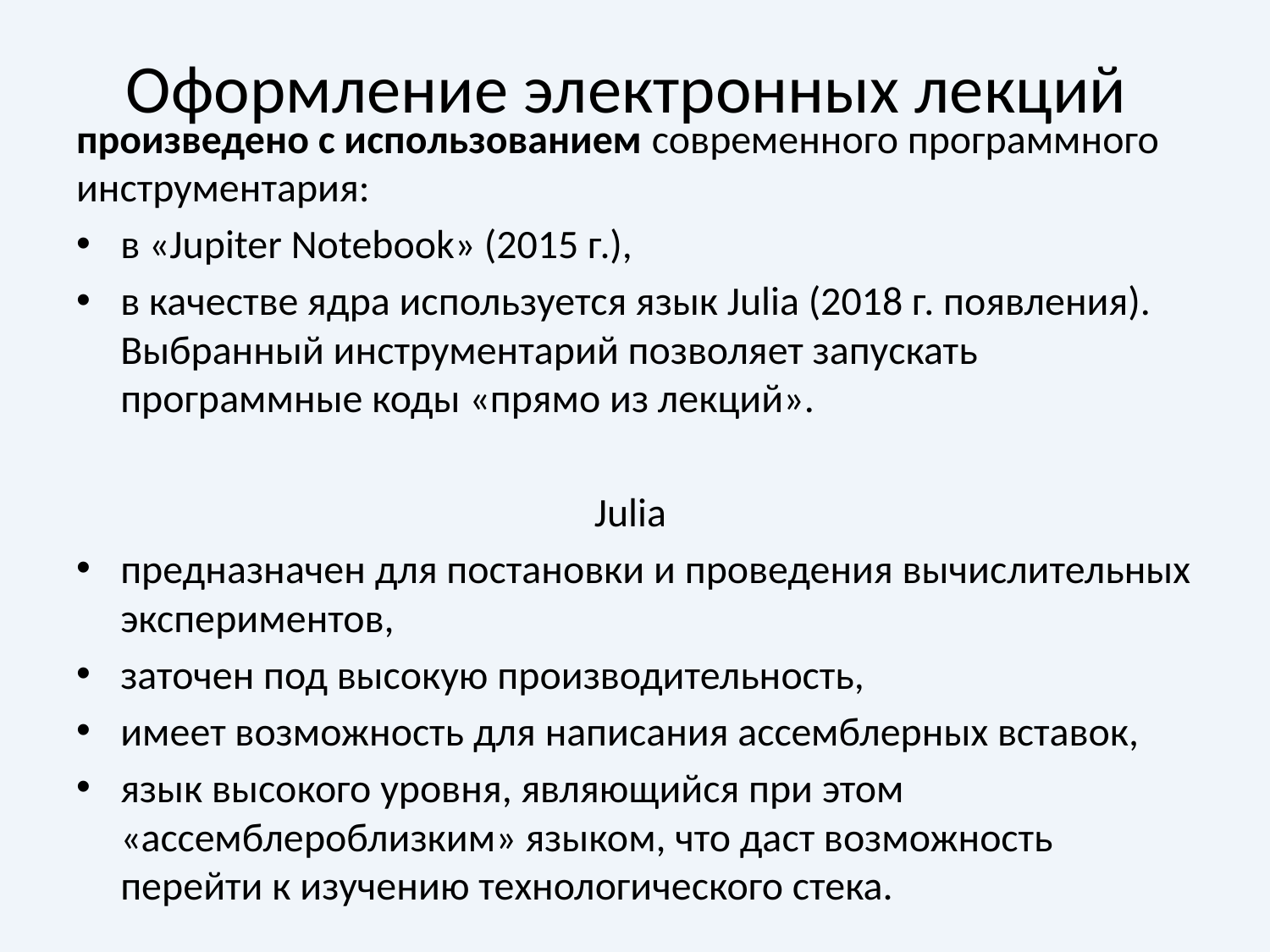

# Оформление электронных лекций
произведено с использованием современного программного инструментария:
в «Jupiter Notebook» (2015 г.),
в качестве ядра используется язык Julia (2018 г. появления). Выбранный инструментарий позволяет запускать программные коды «прямо из лекций».

Julia
предназначен для постановки и проведения вычислительных экспериментов,
заточен под высокую производительность,
имеет возможность для написания ассемблерных вставок,
язык высокого уровня, являющийся при этом «ассемблероблизким» языком, что даст возможность перейти к изучению технологического стека.